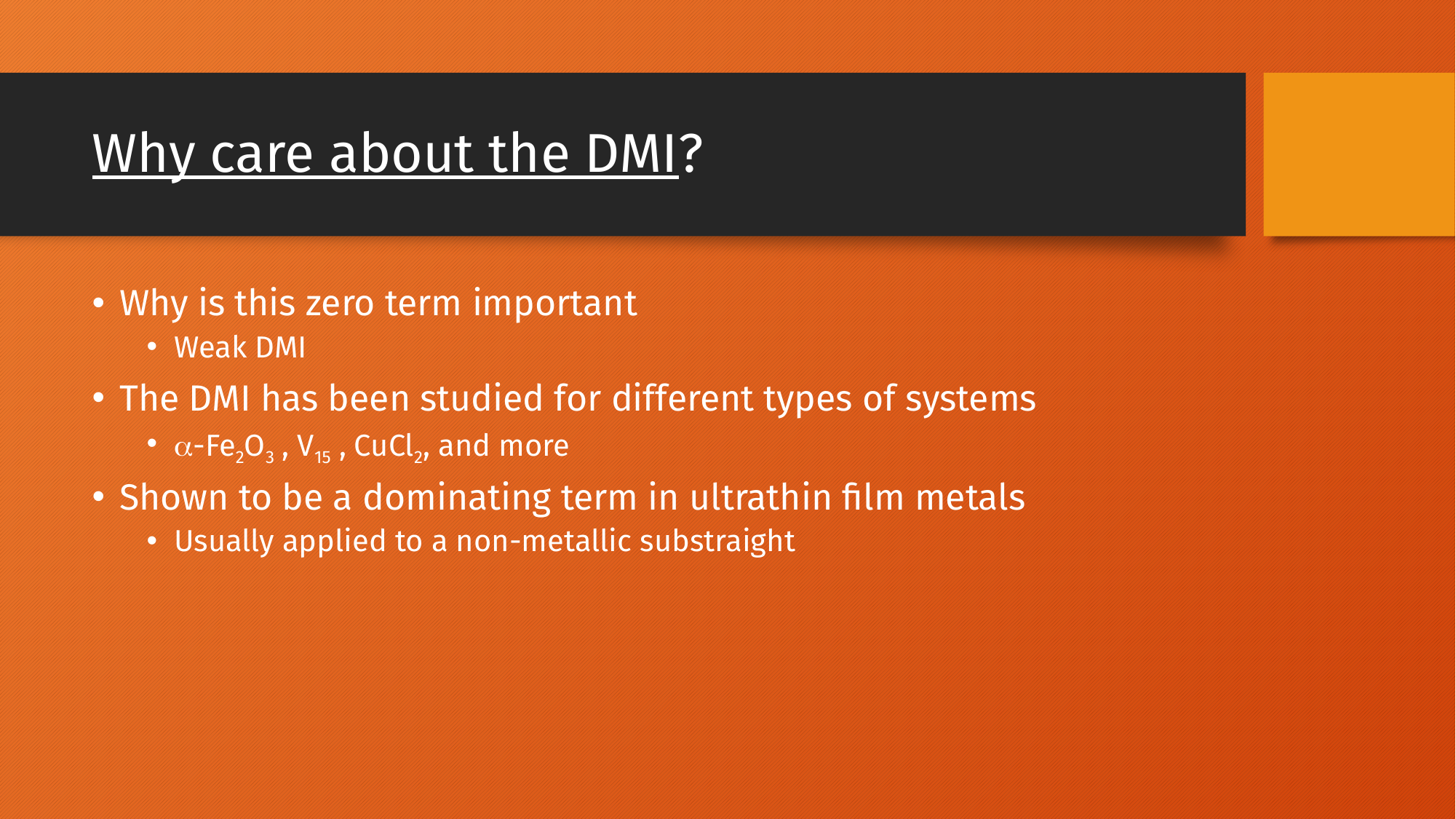

# Why care about the DMI?
Why is this zero term important
Weak DMI
The DMI has been studied for different types of systems
α-Fe2O3 , V15 , CuCl2, and more
Shown to be a dominating term in ultrathin film metals
Usually applied to a non-metallic substraight